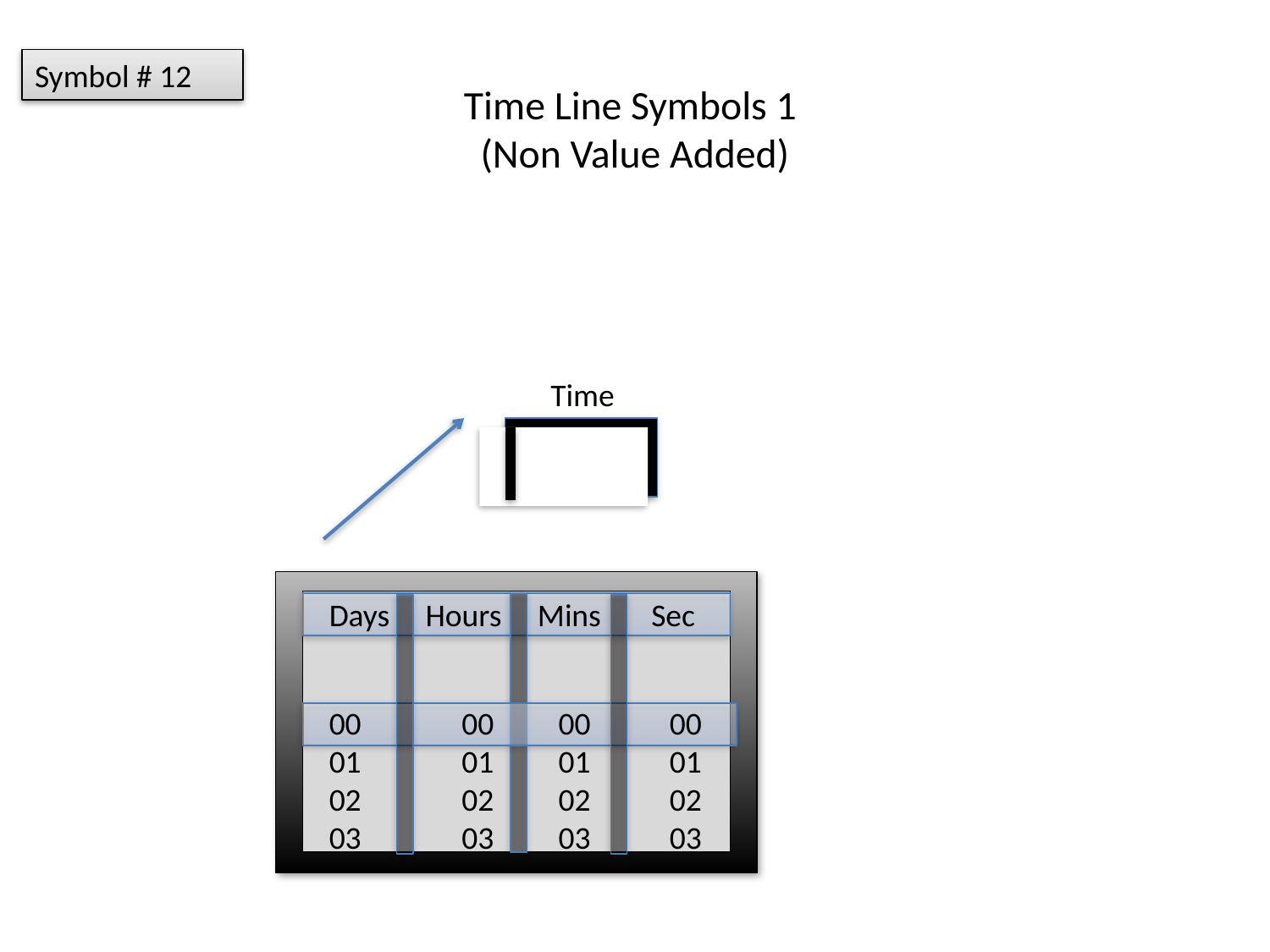

Symbol # 12
# Time Line Symbols 1 (Non Value Added)
Time

  Days     Hours     Mins       Sec
  00              00         00           00
  01              01         01           01
  02              02         02           02
  03              03         03           03